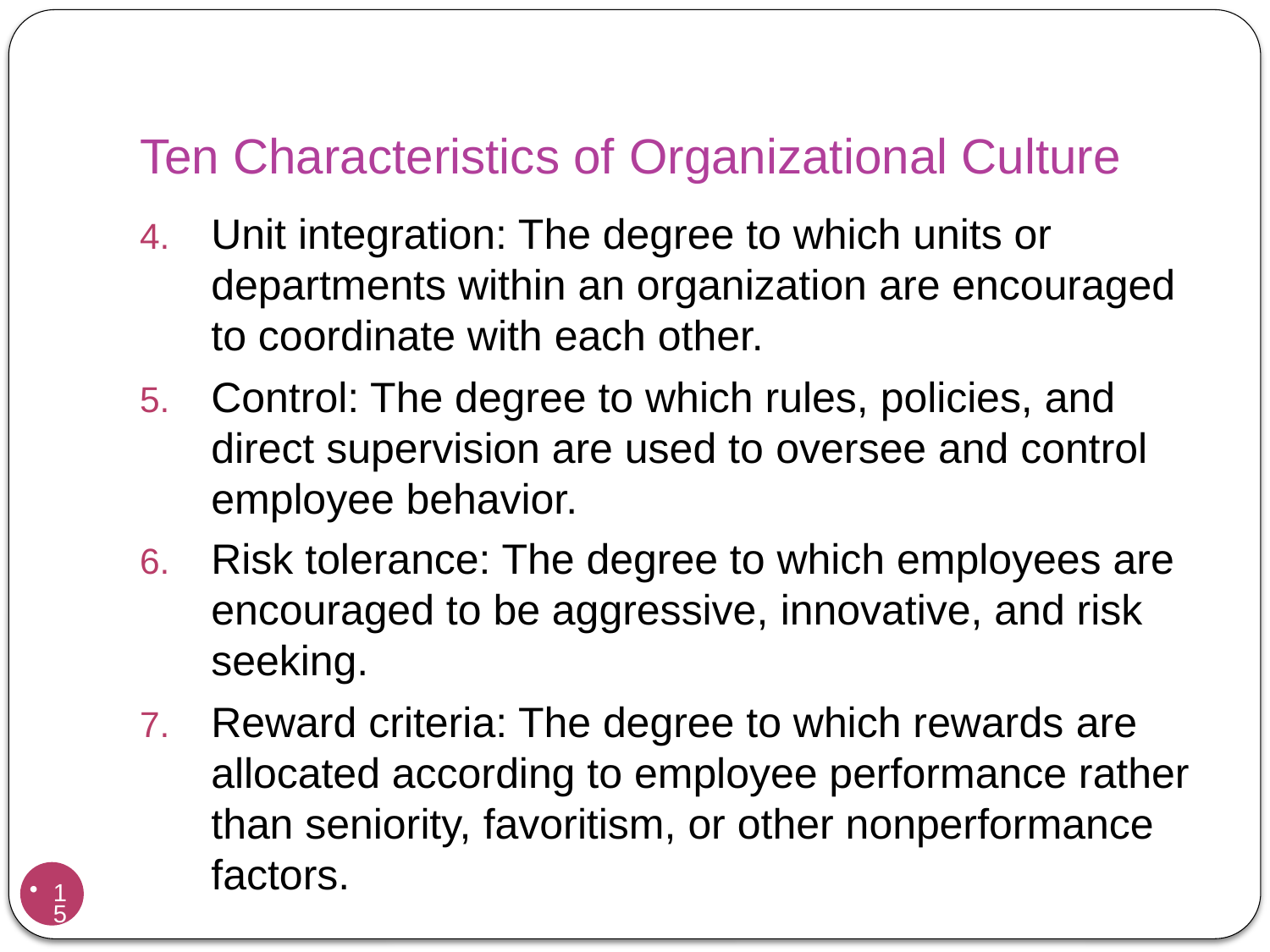

# Ten Characteristics of Organizational Culture
Unit integration: The degree to which units or departments within an organization are encouraged to coordinate with each other.
Control: The degree to which rules, policies, and direct supervision are used to oversee and control employee behavior.
Risk tolerance: The degree to which employees are encouraged to be aggressive, innovative, and risk seeking.
Reward criteria: The degree to which rewards are allocated according to employee performance rather than seniority, favoritism, or other nonperformance factors.

15